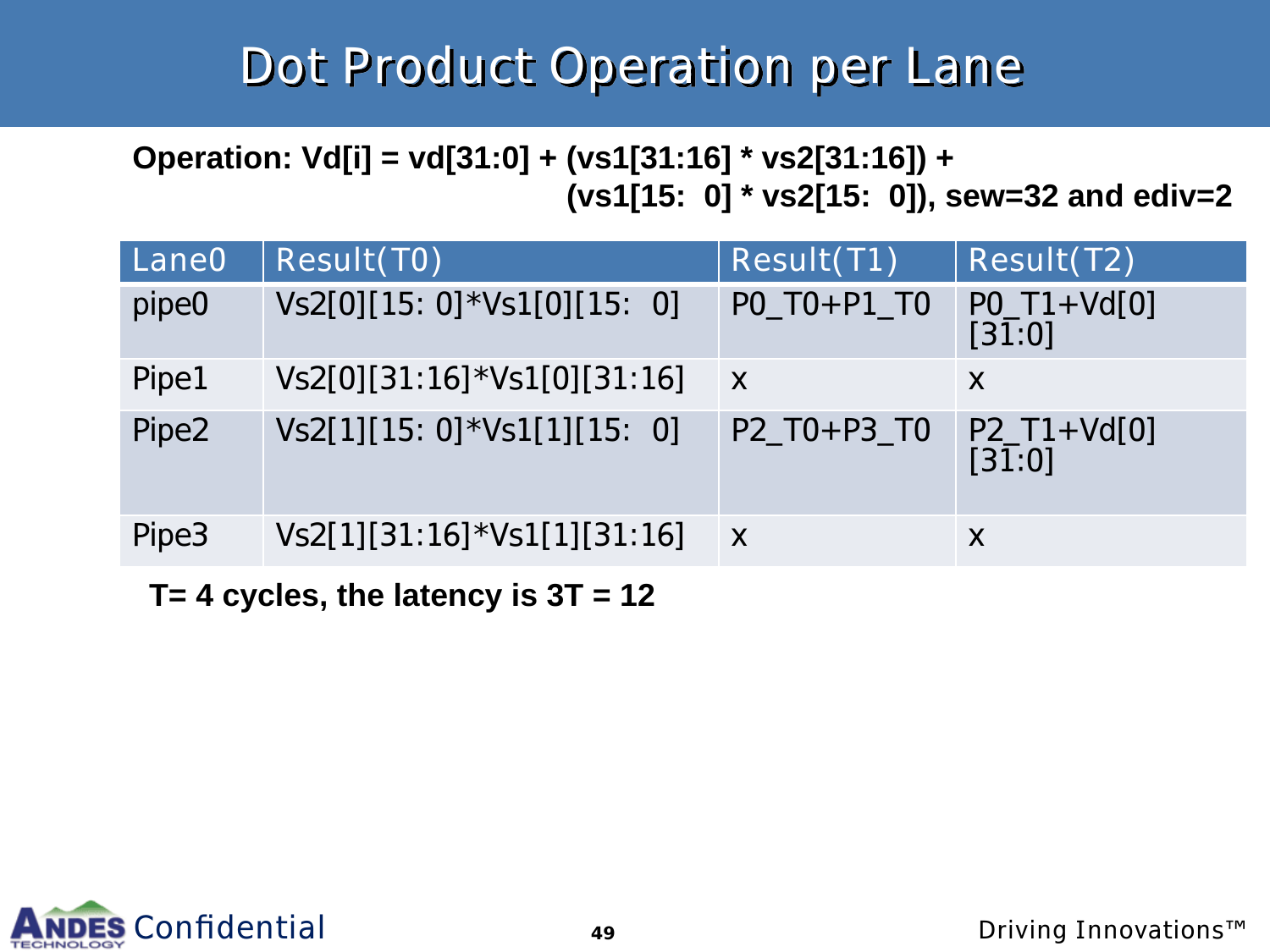

# Dot Product Operation per Lane

Operation: Vd[i] = vd[31:0] + (vs1[31:16] * vs2[31:16]) +
			      (vs1[15:  0] * vs2[15:  0]), sew=32 and ediv=2
| Lane0 | Result(T0) | Result(T1) | Result(T2) |
| --- | --- | --- | --- |
| pipe0 | Vs2[0][15: 0]\*Vs1[0][15: 0] | P0\_T0+P1\_T0 | P0\_T1+Vd[0][31:0] |
| Pipe1 | Vs2[0][31:16]\*Vs1[0][31:16] | x | x |
| Pipe2 | Vs2[1][15: 0]\*Vs1[1][15: 0] | P2\_T0+P3\_T0 | P2\_T1+Vd[0][31:0] |
| Pipe3 | Vs2[1][31:16]\*Vs1[1][31:16] | x | x |
T= 4 cycles, the latency is 3T = 12